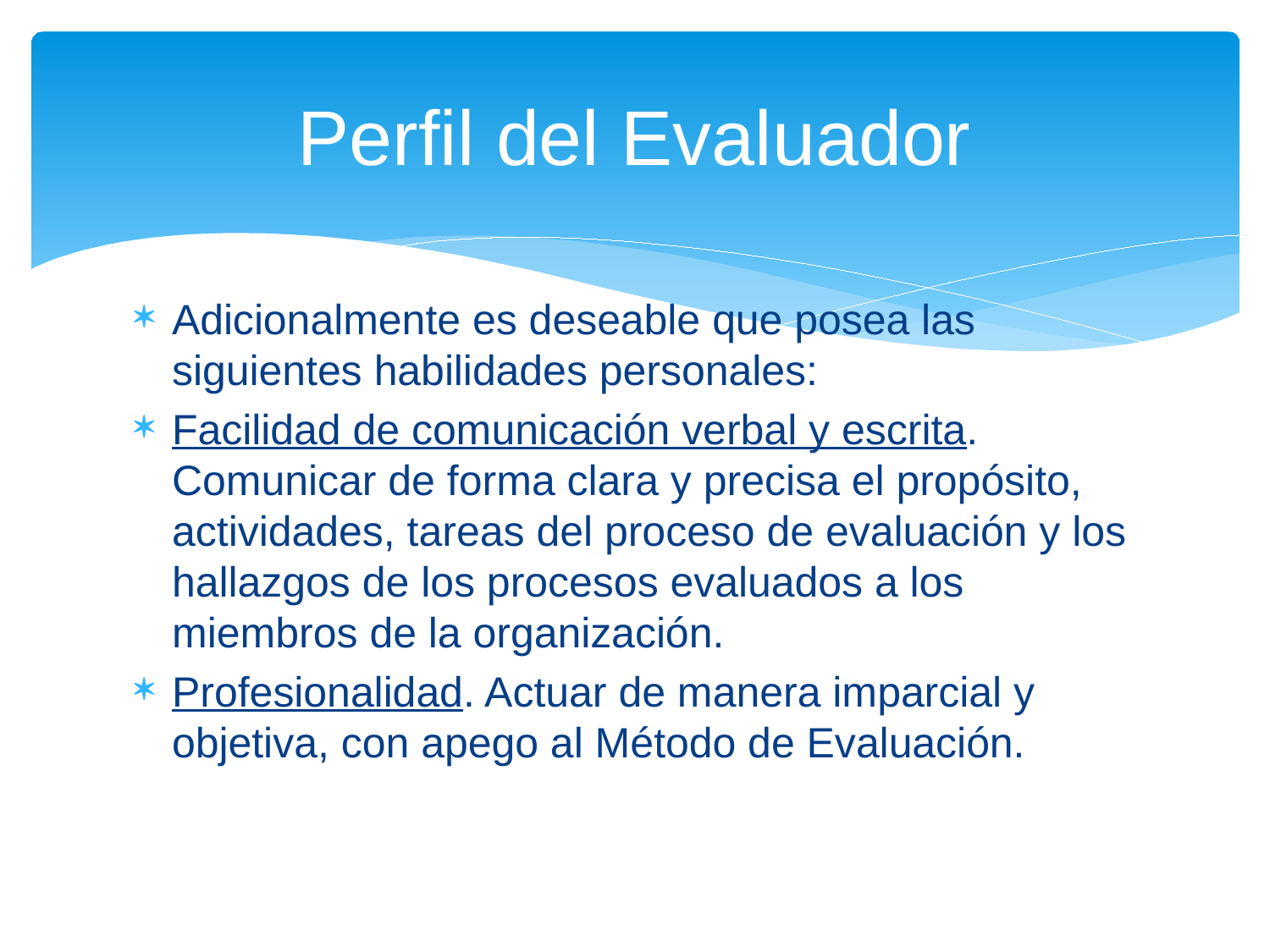

# Perfil del Evaluador
Adicionalmente es deseable que posea las siguientes habilidades personales:
Facilidad de comunicación verbal y escrita. Comunicar de forma clara y precisa el propósito, actividades, tareas del proceso de evaluación y los hallazgos de los procesos evaluados a los miembros de la organización.
Profesionalidad. Actuar de manera imparcial y objetiva, con apego al Método de Evaluación.